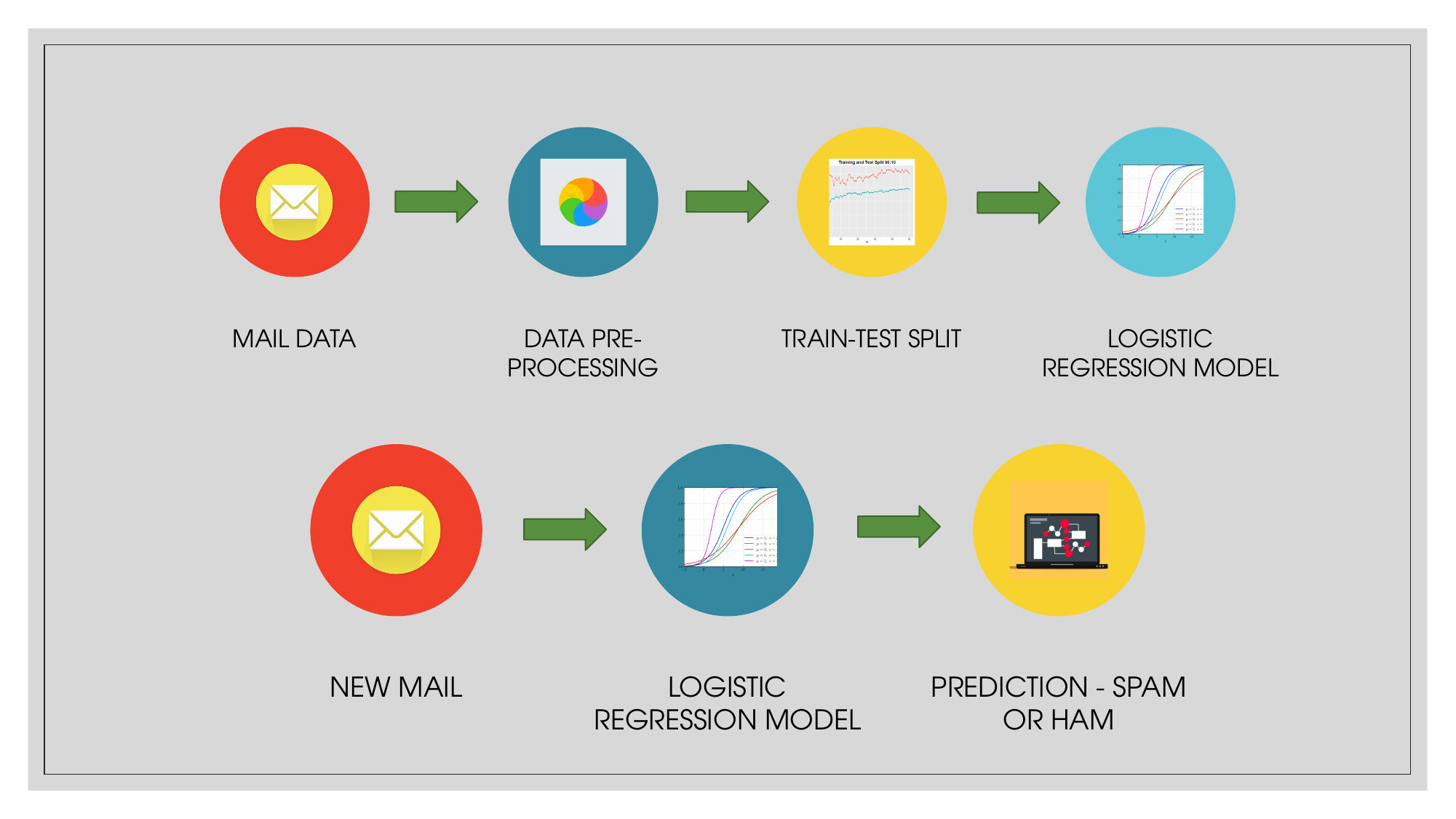

MAIL DATA
DATA PRE-PROCESSING
TRAIN-TEST SPLIT
LOGISTIC REGRESSION MODEL

New MAIL
LOGISTIC REGRESSION MODEL
PREDICTION - SPAM OR HAM